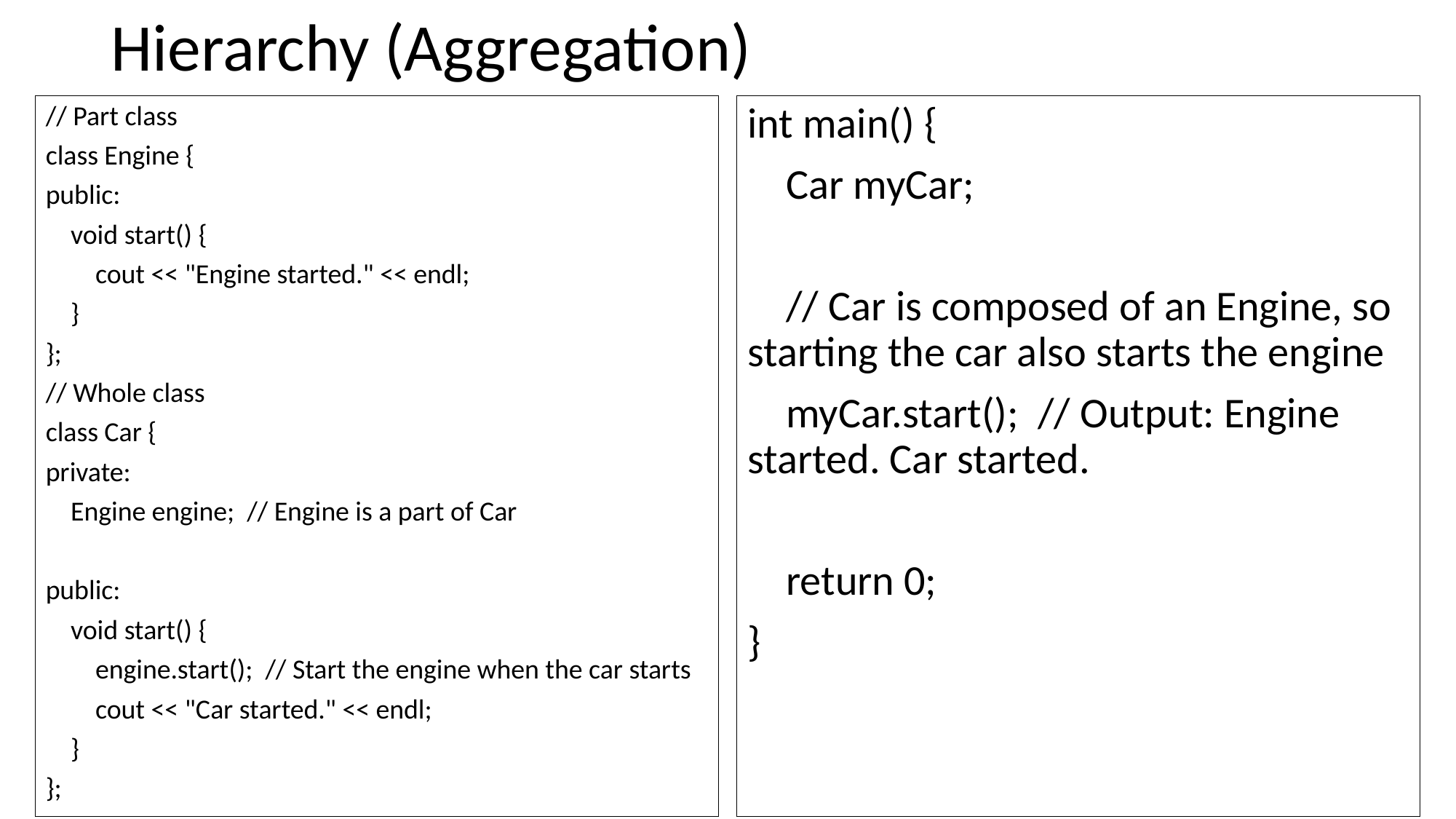

# Hierarchy (Aggregation)
// Part class
class Engine {
public:
    void start() {
        cout << "Engine started." << endl;
    }
};
// Whole class
class Car {
private:
    Engine engine;  // Engine is a part of Car

public:
    void start() {
        engine.start();  // Start the engine when the car starts
        cout << "Car started." << endl;
    }
};

int main() {
    Car myCar;

    // Car is composed of an Engine, so starting the car also starts the engine
    myCar.start();  // Output: Engine started. Car started.

    return 0;
}